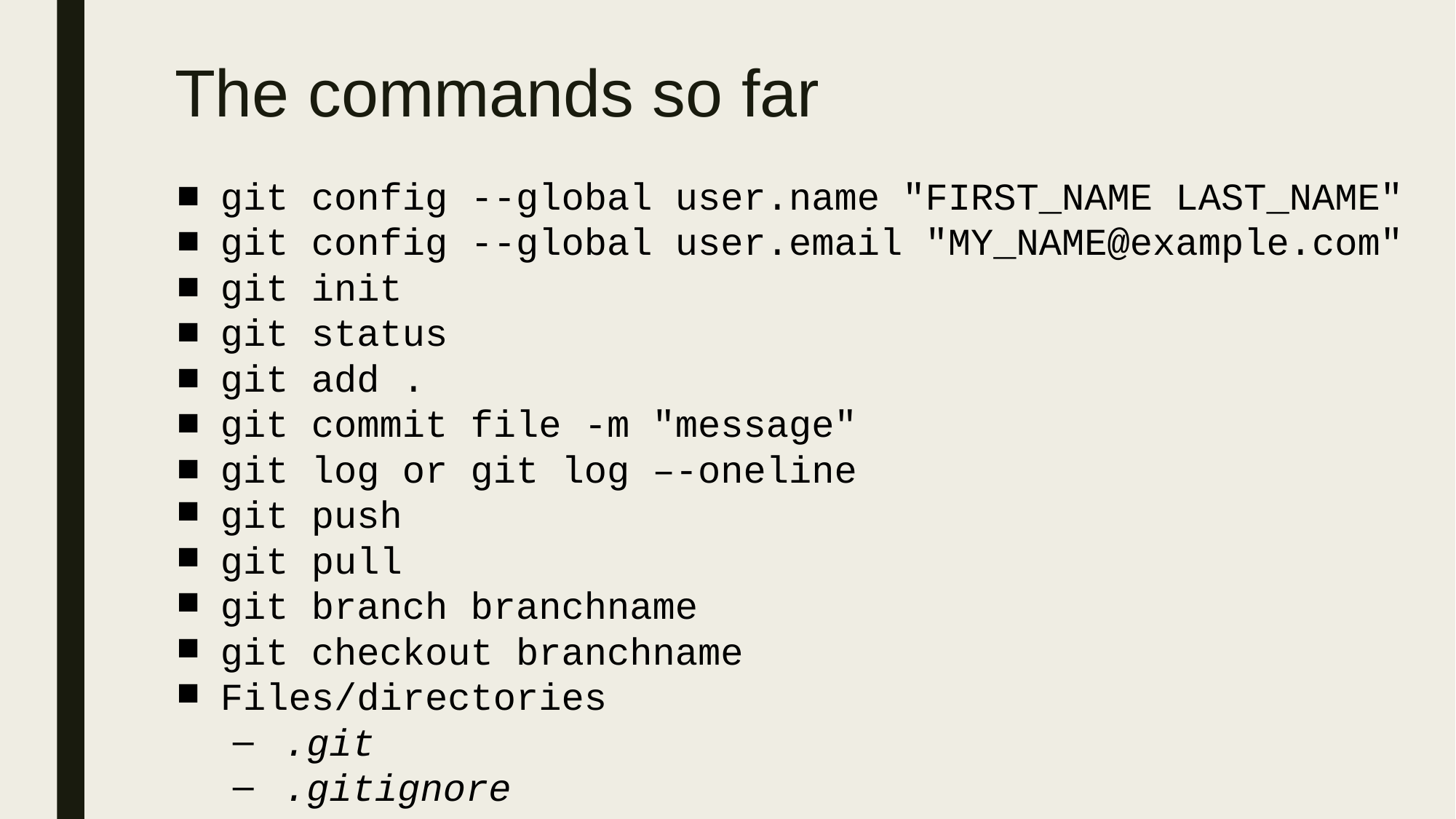

# The commands so far
git config --global user.name "FIRST_NAME LAST_NAME"
git config --global user.email "MY_NAME@example.com"
git init
git status
git add .
git commit file -m "message"
git log or git log –-oneline
git push
git pull
git branch branchname
git checkout branchname
Files/directories
.git
.gitignore